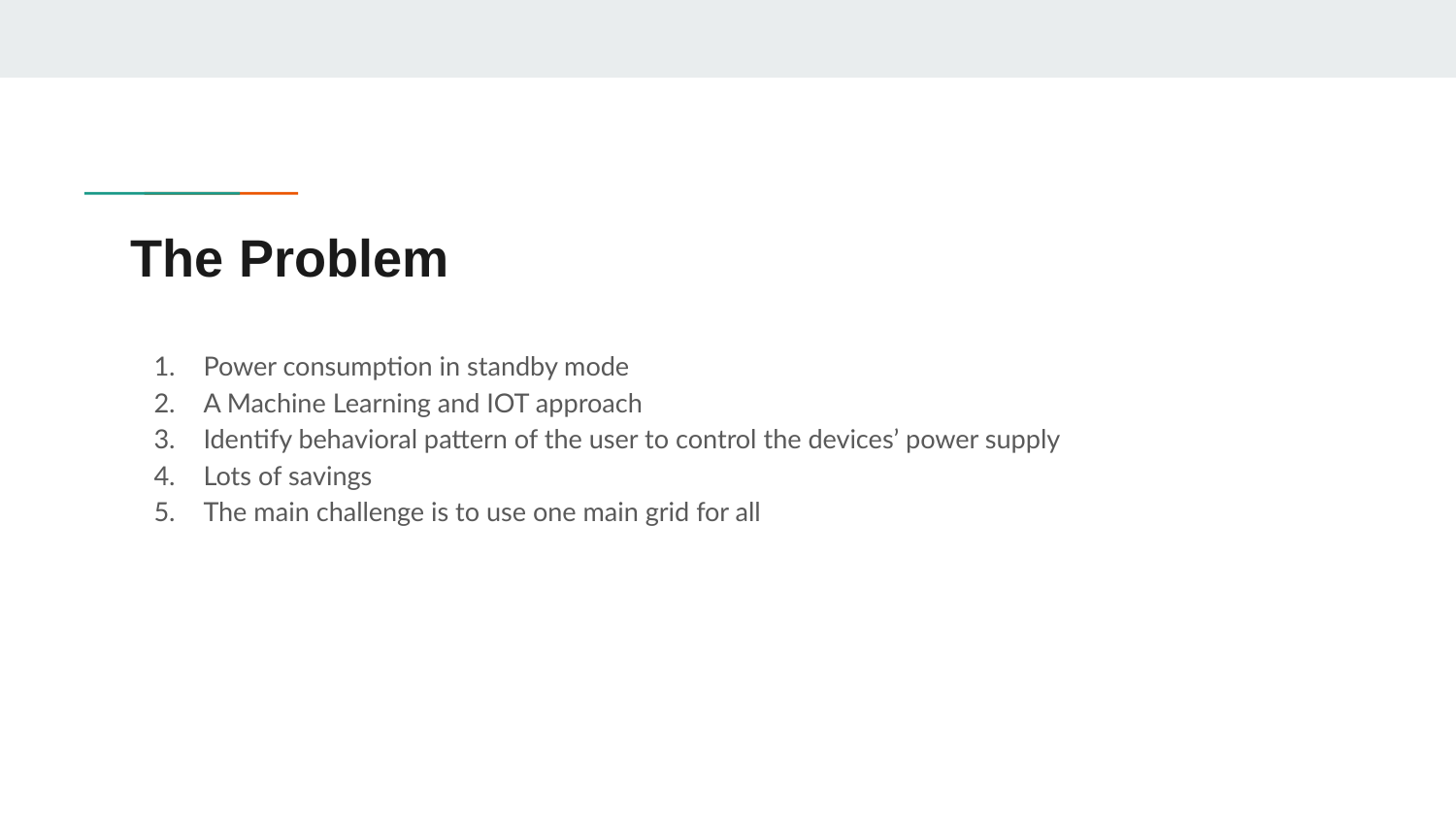

# The Problem
Power consumption in standby mode
A Machine Learning and IOT approach
Identify behavioral pattern of the user to control the devices’ power supply
Lots of savings
The main challenge is to use one main grid for all